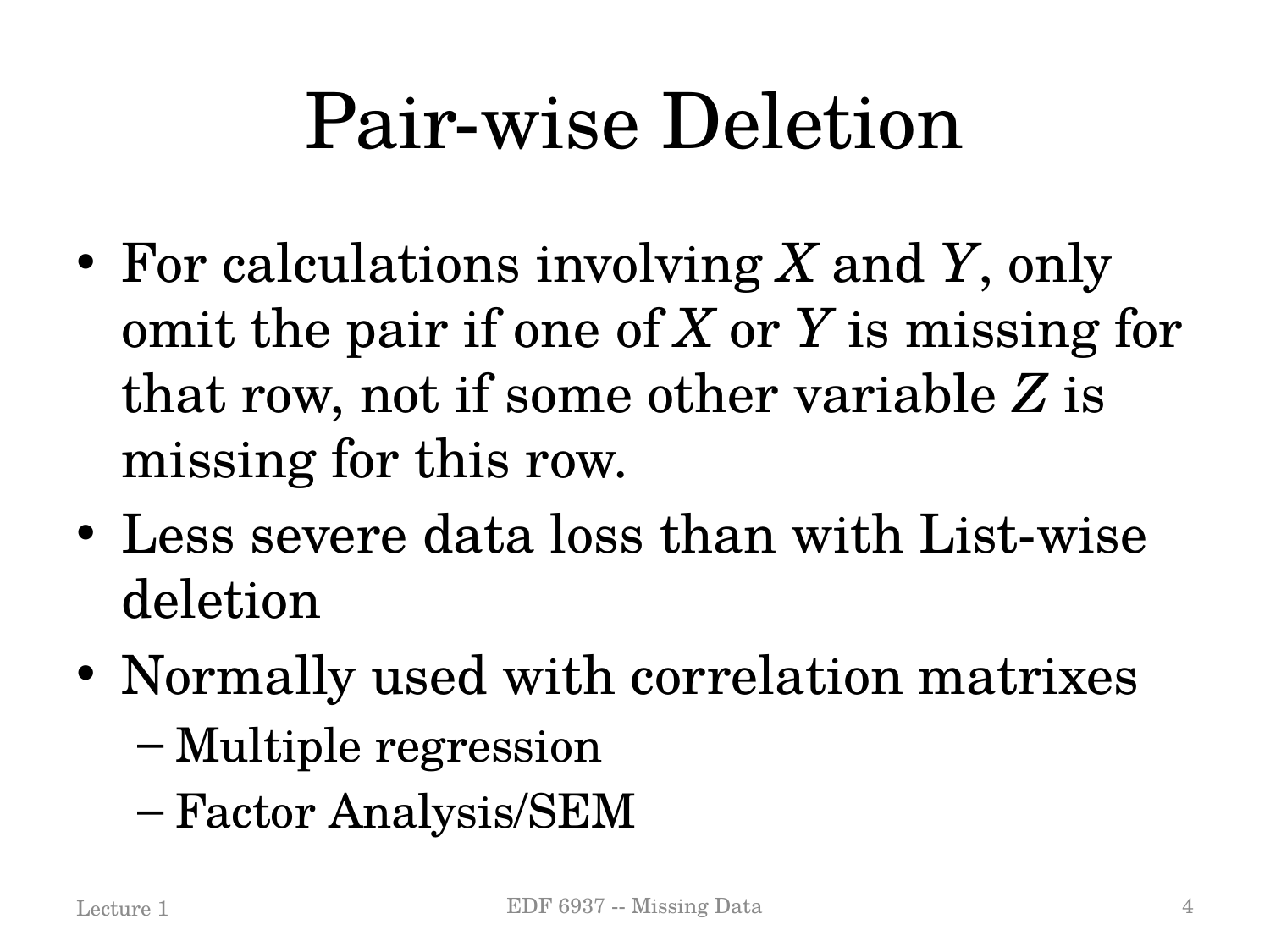

# Pair-wise Deletion
For calculations involving X and Y, only omit the pair if one of X or Y is missing for that row, not if some other variable Z is missing for this row.
Less severe data loss than with List-wise deletion
Normally used with correlation matrixes
Multiple regression
Factor Analysis/SEM
Lecture 1
EDF 6937 -- Missing Data
4